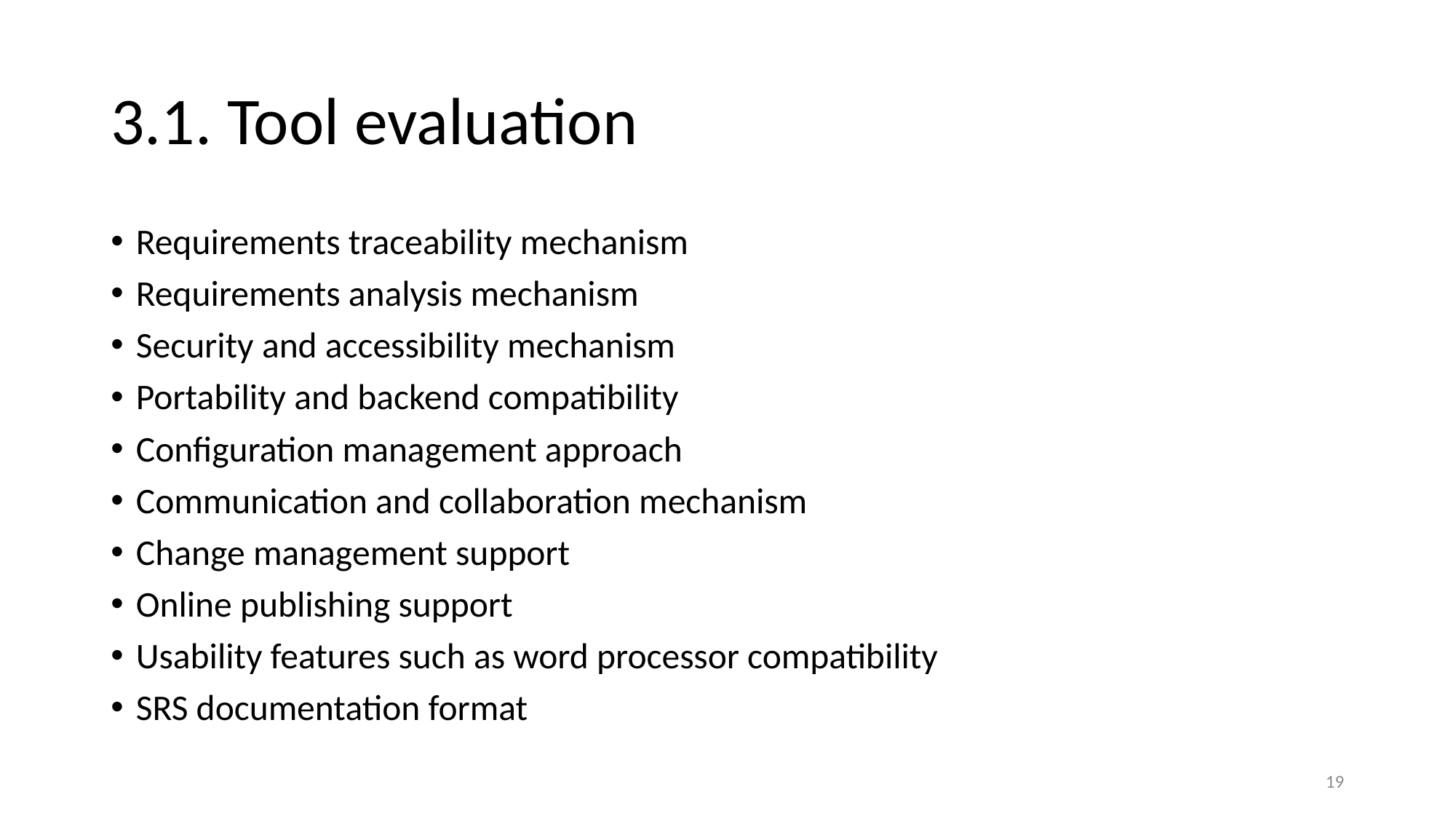

# 3.1. Tool evaluation
Requirements traceability mechanism
Requirements analysis mechanism
Security and accessibility mechanism
Portability and backend compatibility
Configuration management approach
Communication and collaboration mechanism
Change management support
Online publishing support
Usability features such as word processor compatibility
SRS documentation format
19